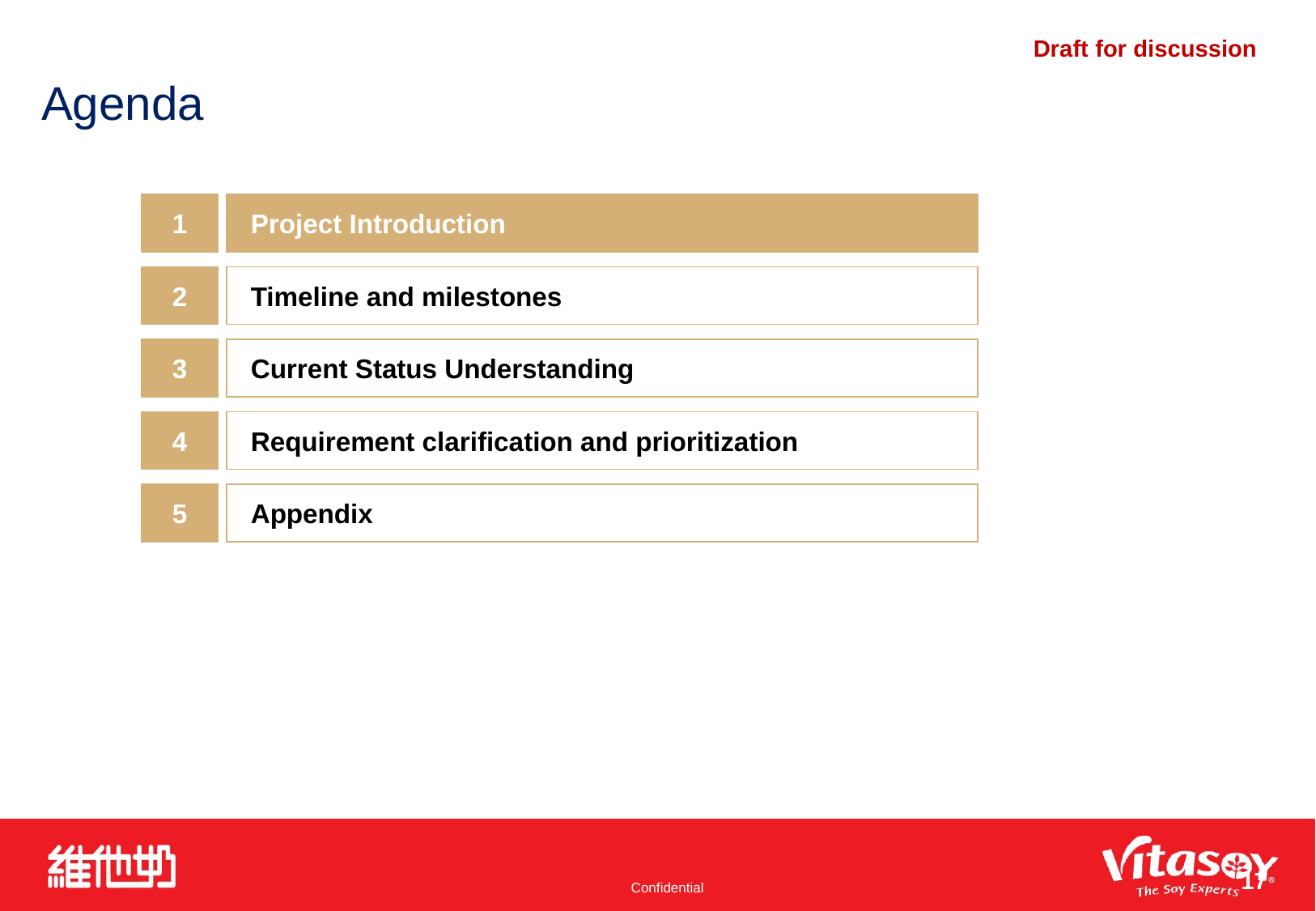

# Agenda
1
Project Introduction
2
Timeline and milestones
3
Current Status Understanding
4
Requirement clarification and prioritization
5
Appendix